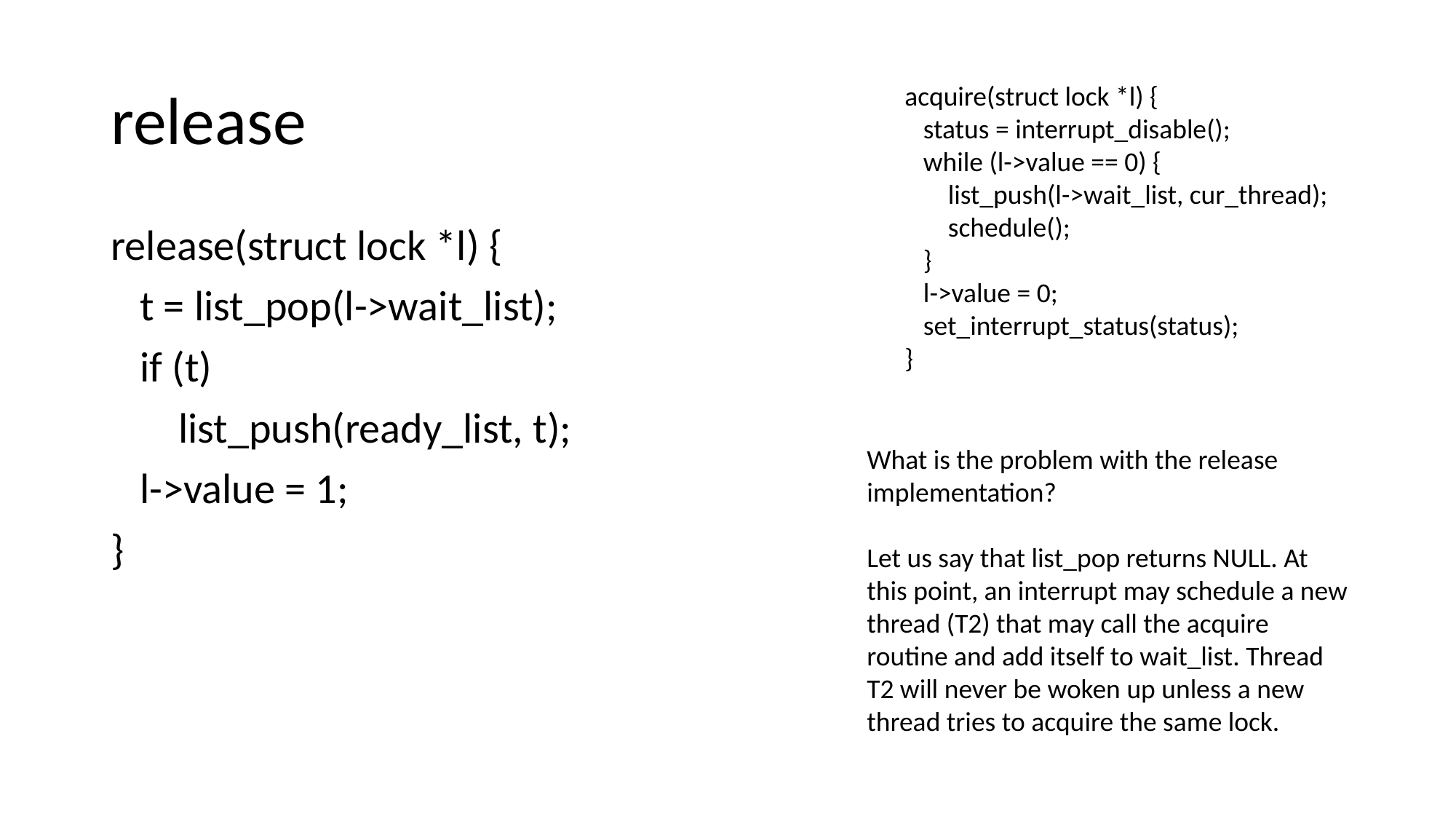

# release
acquire(struct lock *l) {
   status = interrupt_disable();
   while (l->value == 0) {
       list_push(l->wait_list, cur_thread);
       schedule();
   }
   l->value = 0;
   set_interrupt_status(status);
}

release(struct lock *l) {
   t = list_pop(l->wait_list);
   if (t)
       list_push(ready_list, t);
   l->value = 1;
}
What is the problem with the release implementation?

Let us say that list_pop returns NULL. At this point, an interrupt may schedule a new thread (T2) that may call the acquire routine and add itself to wait_list. Thread T2 will never be woken up unless a new thread tries to acquire the same lock.